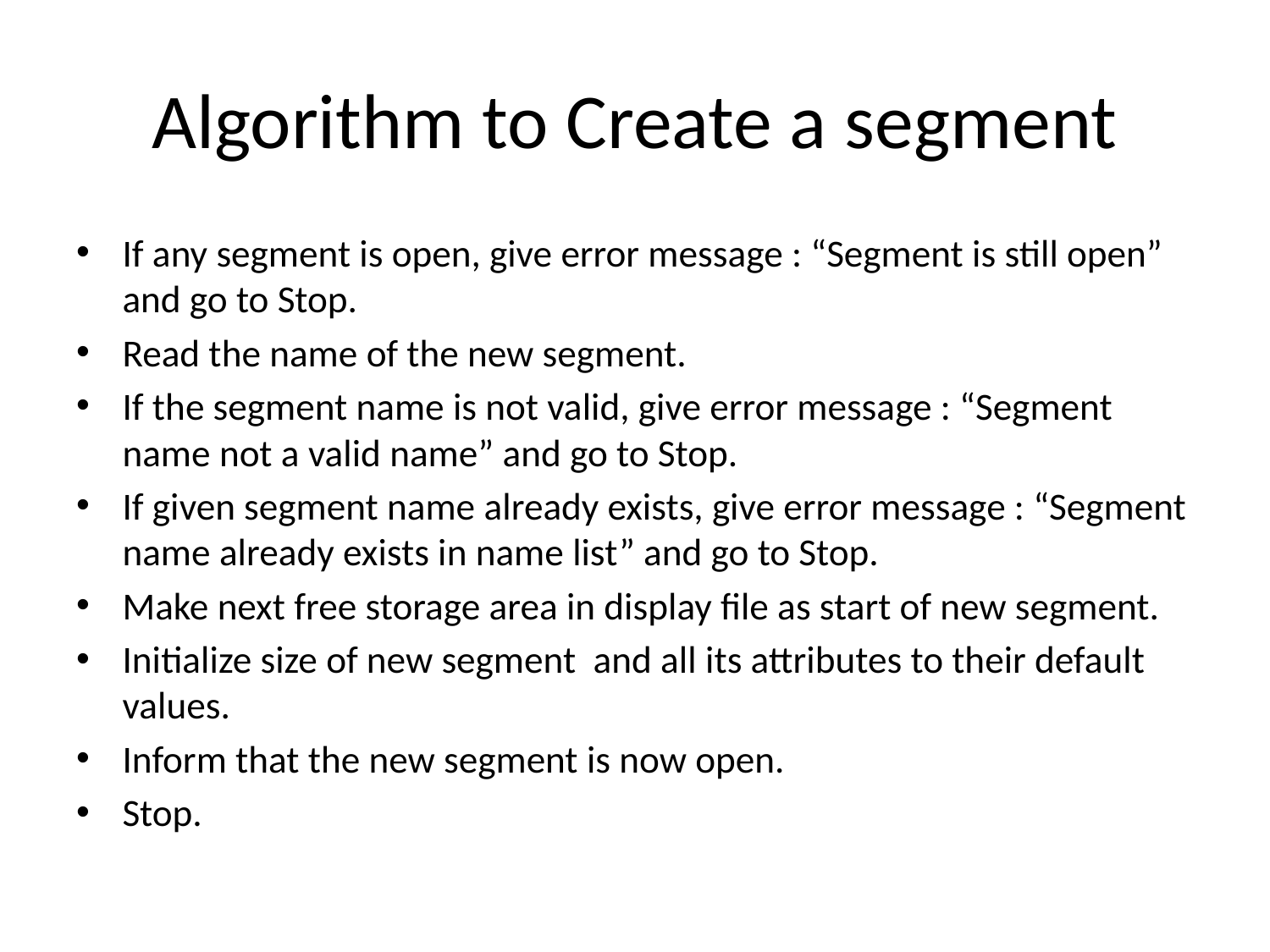

# Algorithm to Create a segment
If any segment is open, give error message : “Segment is still open” and go to Stop.
Read the name of the new segment.
If the segment name is not valid, give error message : “Segment name not a valid name” and go to Stop.
If given segment name already exists, give error message : “Segment name already exists in name list” and go to Stop.
Make next free storage area in display file as start of new segment.
Initialize size of new segment  and all its attributes to their default values.
Inform that the new segment is now open.
Stop.